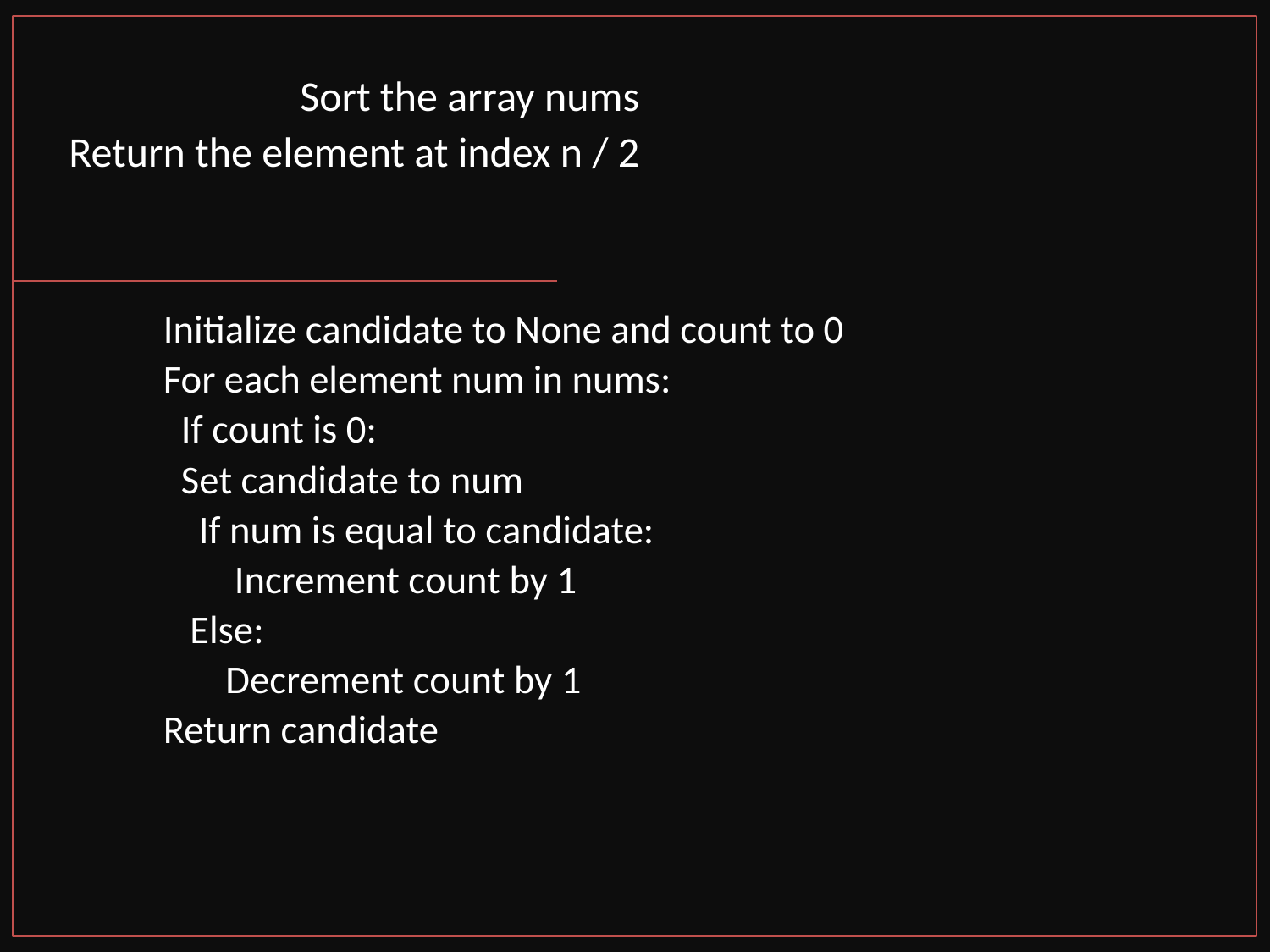

Sort the array nums
Return the element at index n / 2

Initialize candidate to None and count to 0
For each element num in nums:
  If count is 0:
  Set candidate to num
    If num is equal to candidate:
        Increment count by 1
   Else:
       Decrement count by 1
Return candidate